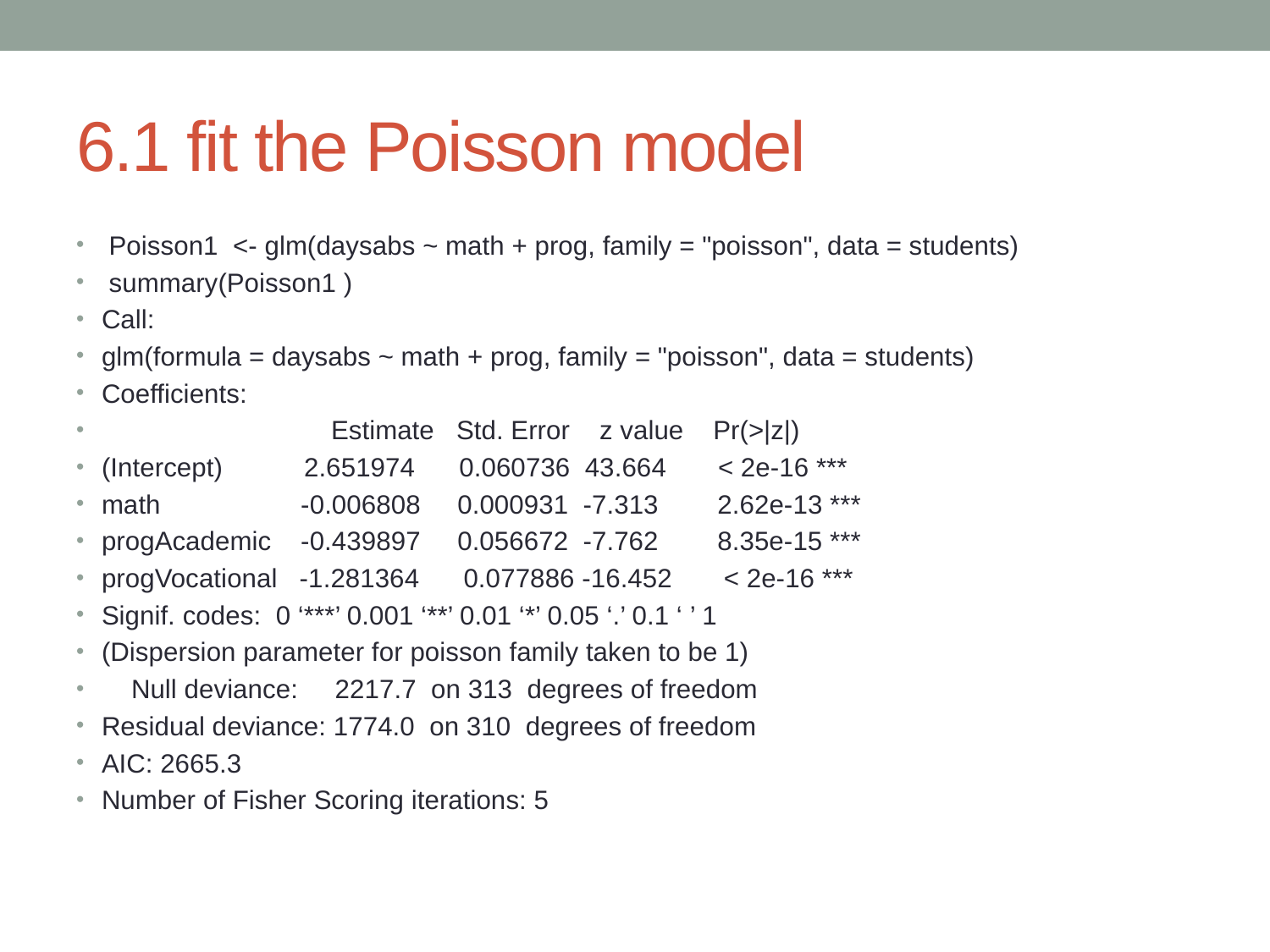

# 6.1 fit the Poisson model
 Poisson1  <- glm(daysabs ~ math + prog, family = "poisson", data = students)
 summary(Poisson1 )
Call:
glm(formula = daysabs ~ math + prog, family = "poisson", data = students)
Coefficients:
                               Estimate   Std. Error    z value    Pr(>|z|)
(Intercept)           2.651974      0.060736  43.664       < 2e-16 ***
math                   -0.006808     0.000931  -7.313        2.62e-13 ***
progAcademic    -0.439897     0.056672  -7.762        8.35e-15 ***
progVocational   -1.281364      0.077886 -16.452       < 2e-16 ***
Signif. codes:  0 ‘***’ 0.001 ‘**’ 0.01 ‘*’ 0.05 ‘.’ 0.1 ‘ ’ 1
(Dispersion parameter for poisson family taken to be 1)
    Null deviance:     2217.7  on 313  degrees of freedom
Residual deviance: 1774.0  on 310  degrees of freedom
AIC: 2665.3
Number of Fisher Scoring iterations: 5